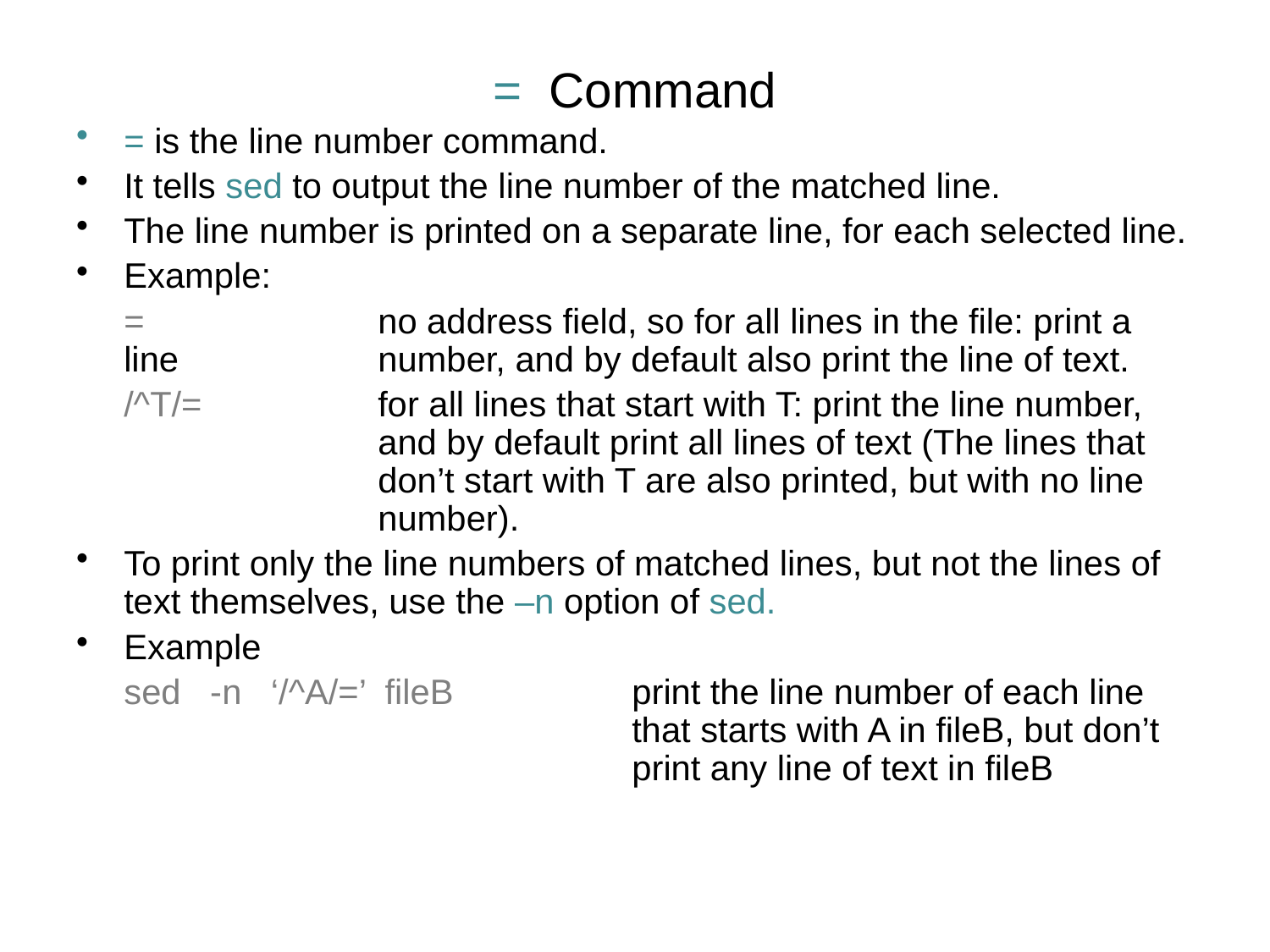

# =  Command
= is the line number command.
It tells sed to output the line number of the matched line.
The line number is printed on a separate line, for each selected line.
Example:
	=		no address field, so for all lines in the file: print a line 		number, and by default also print the line of text.
	/^T/=		for all lines that start with T: print the line number, 		and by default print all lines of text (The lines that 		don’t start with T are also printed, but with no line 		number).
To print only the line numbers of matched lines, but not the lines of text themselves, use the –n option of sed.
Example
	sed   -n   ‘/^A/=’  fileB		print the line number of each line				that starts with A in fileB, but don’t				print any line of text in fileB